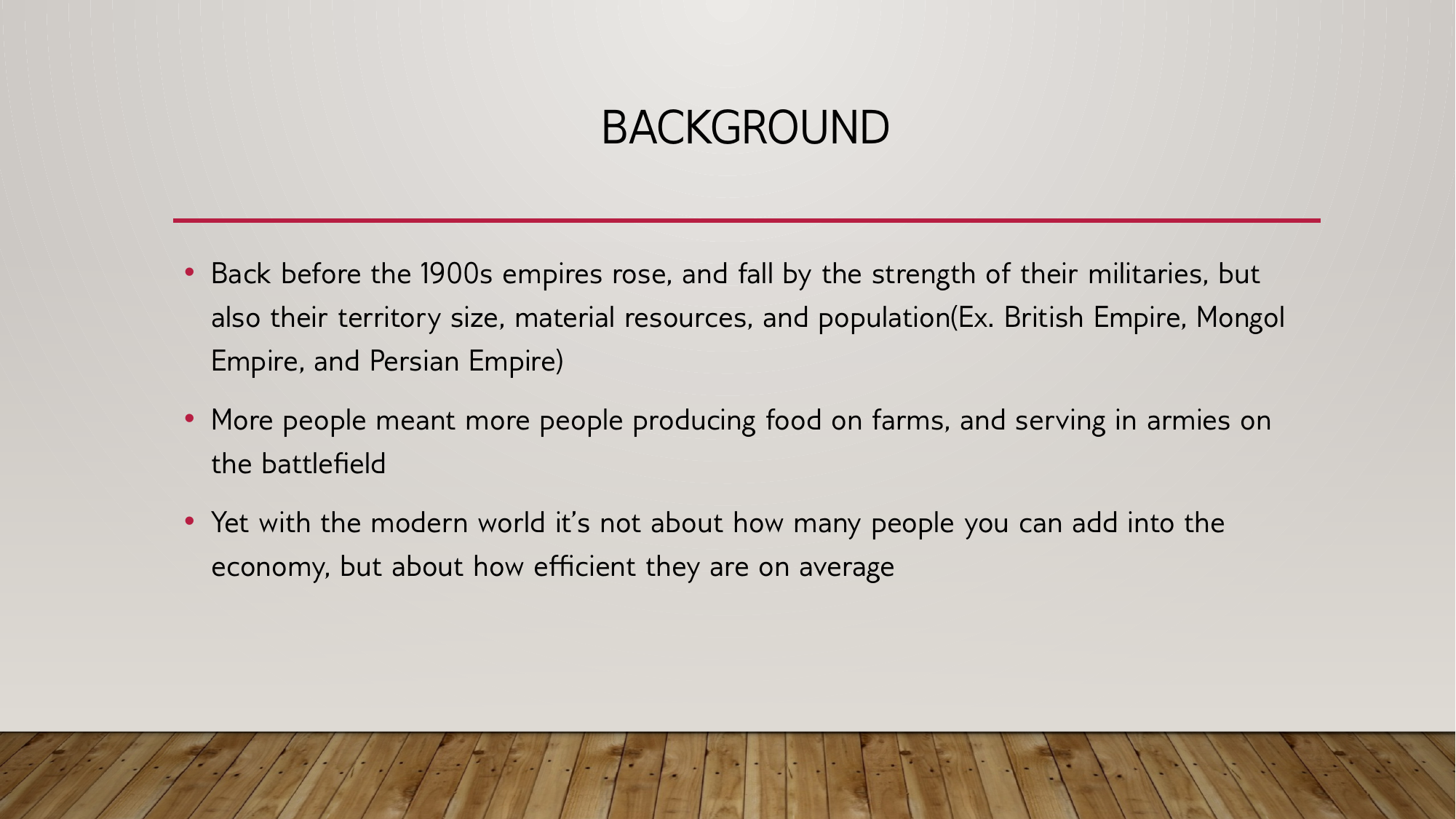

# Background
Back before the 1900s empires rose, and fall by the strength of their militaries, but also their territory size, material resources, and population(Ex. British Empire, Mongol Empire, and Persian Empire)
More people meant more people producing food on farms, and serving in armies on the battlefield
Yet with the modern world it’s not about how many people you can add into the economy, but about how efficient they are on average